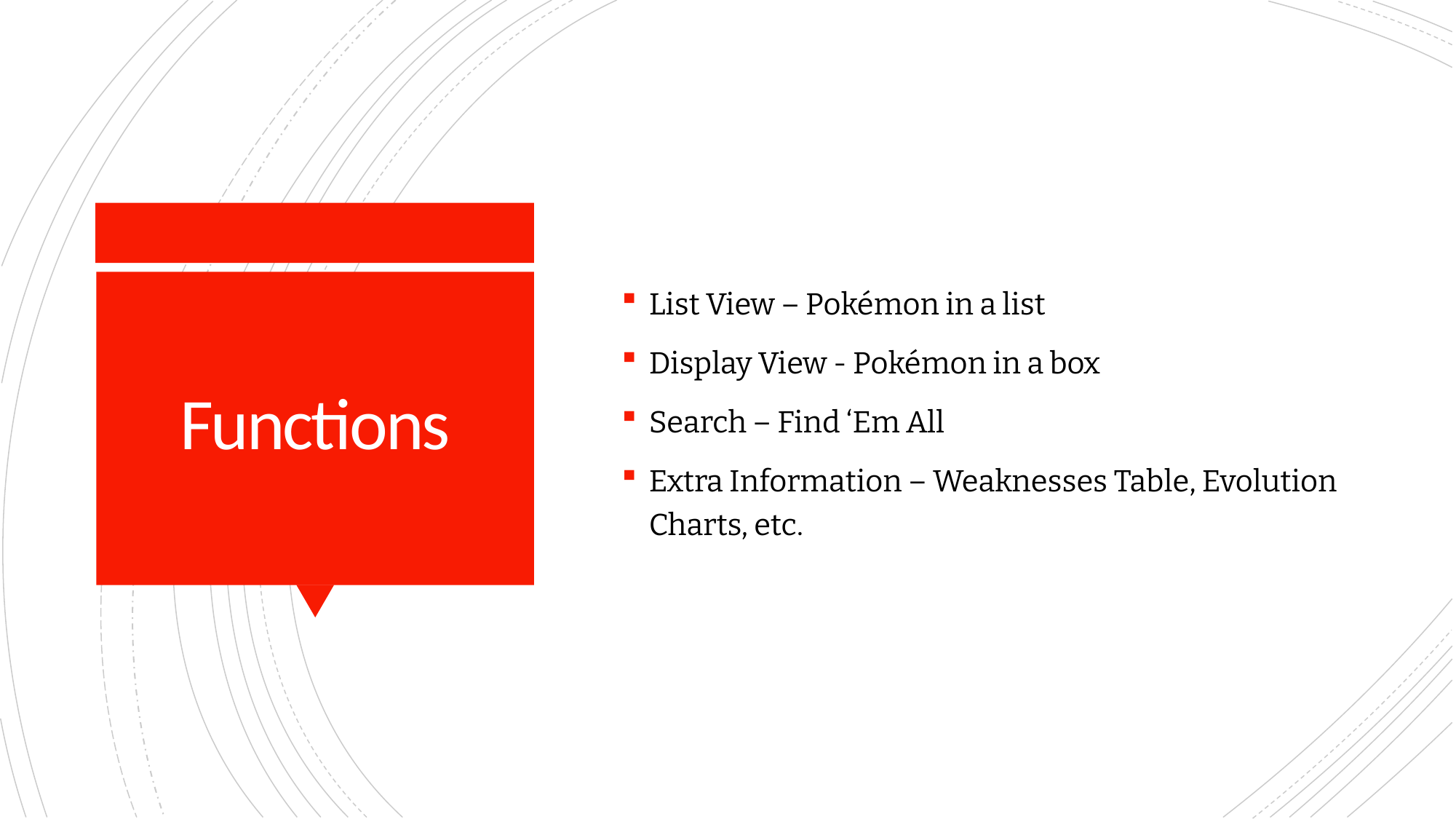

List View – Pokémon in a list
Display View - Pokémon in a box
Search – Find ‘Em All
Extra Information – Weaknesses Table, Evolution Charts, etc.
# Functions